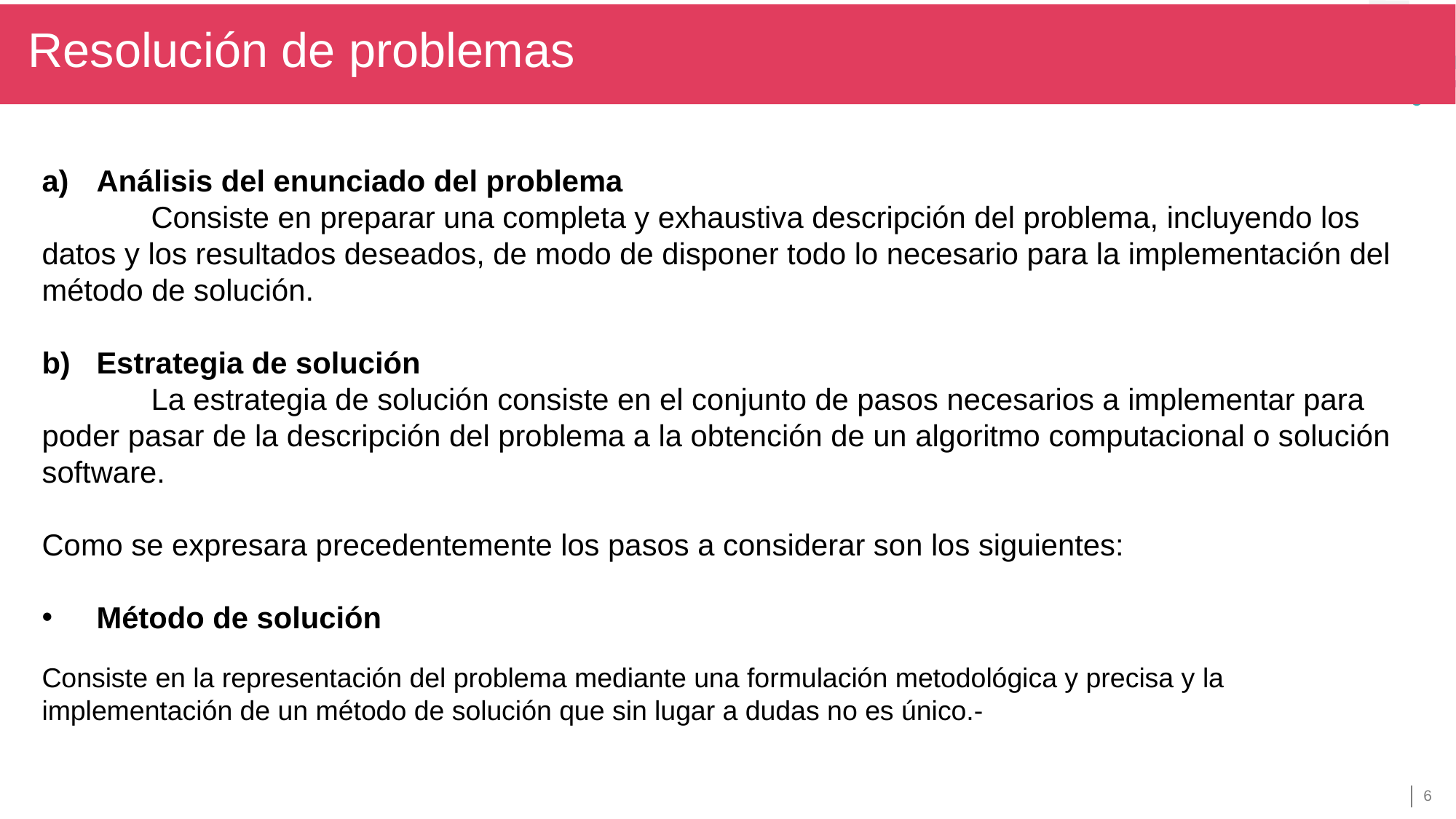

Resolución de problemas
TÍTULO SECCIÓN
TÍTULO
Análisis del enunciado del problema
	Consiste en preparar una completa y exhaustiva descripción del problema, incluyendo los datos y los resultados deseados, de modo de disponer todo lo necesario para la implementación del método de solución.

Estrategia de solución
	La estrategia de solución consiste en el conjunto de pasos necesarios a implementar para poder pasar de la descripción del problema a la obtención de un algoritmo computacional o solución software.

Como se expresara precedentemente los pasos a considerar son los siguientes:

Método de solución

Consiste en la representación del problema mediante una formulación metodológica y precisa y la implementación de un método de solución que sin lugar a dudas no es único.-